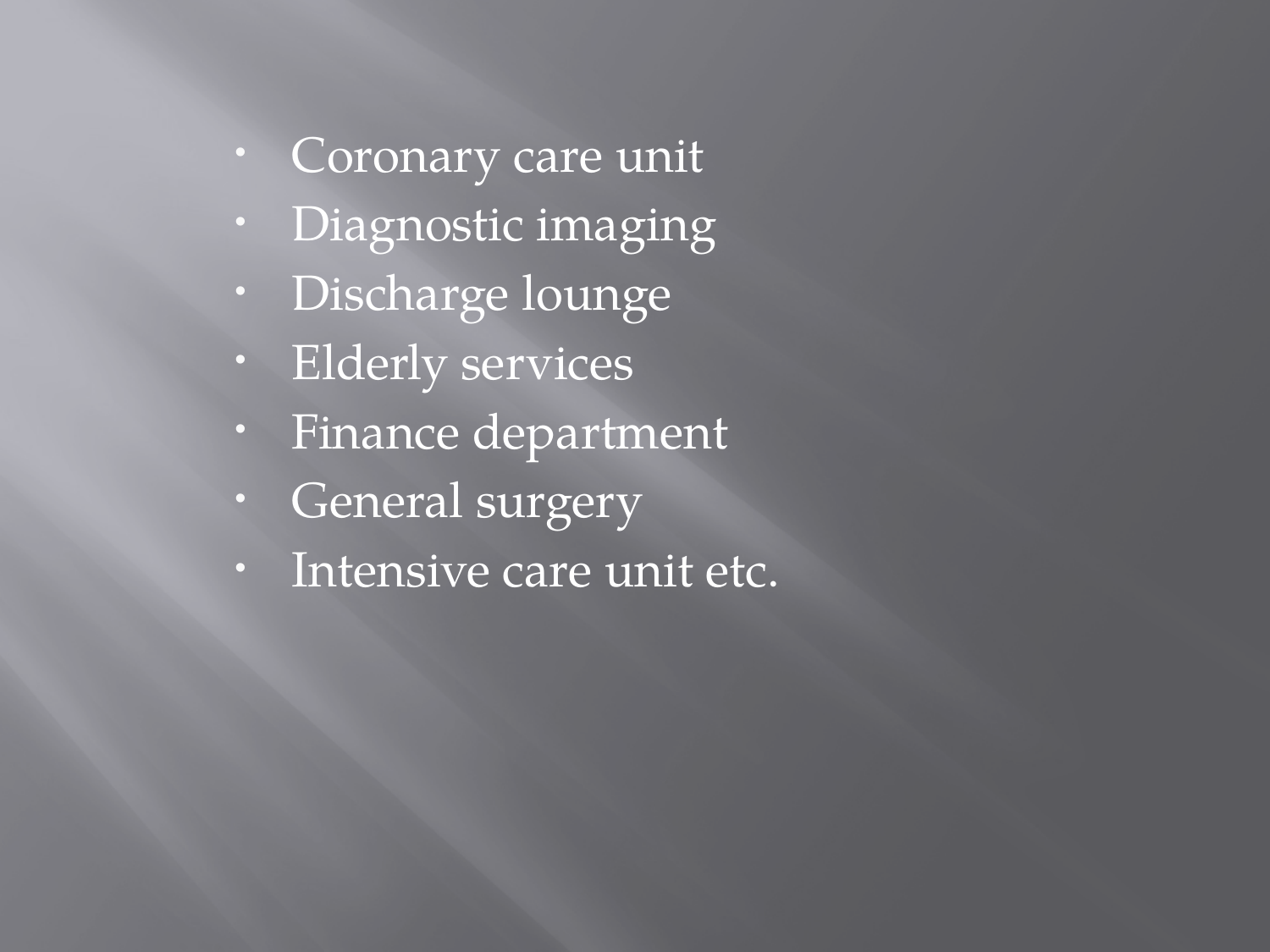

Coronary care unit
Diagnostic imaging
Discharge lounge
Elderly services
Finance department
General surgery
Intensive care unit etc.